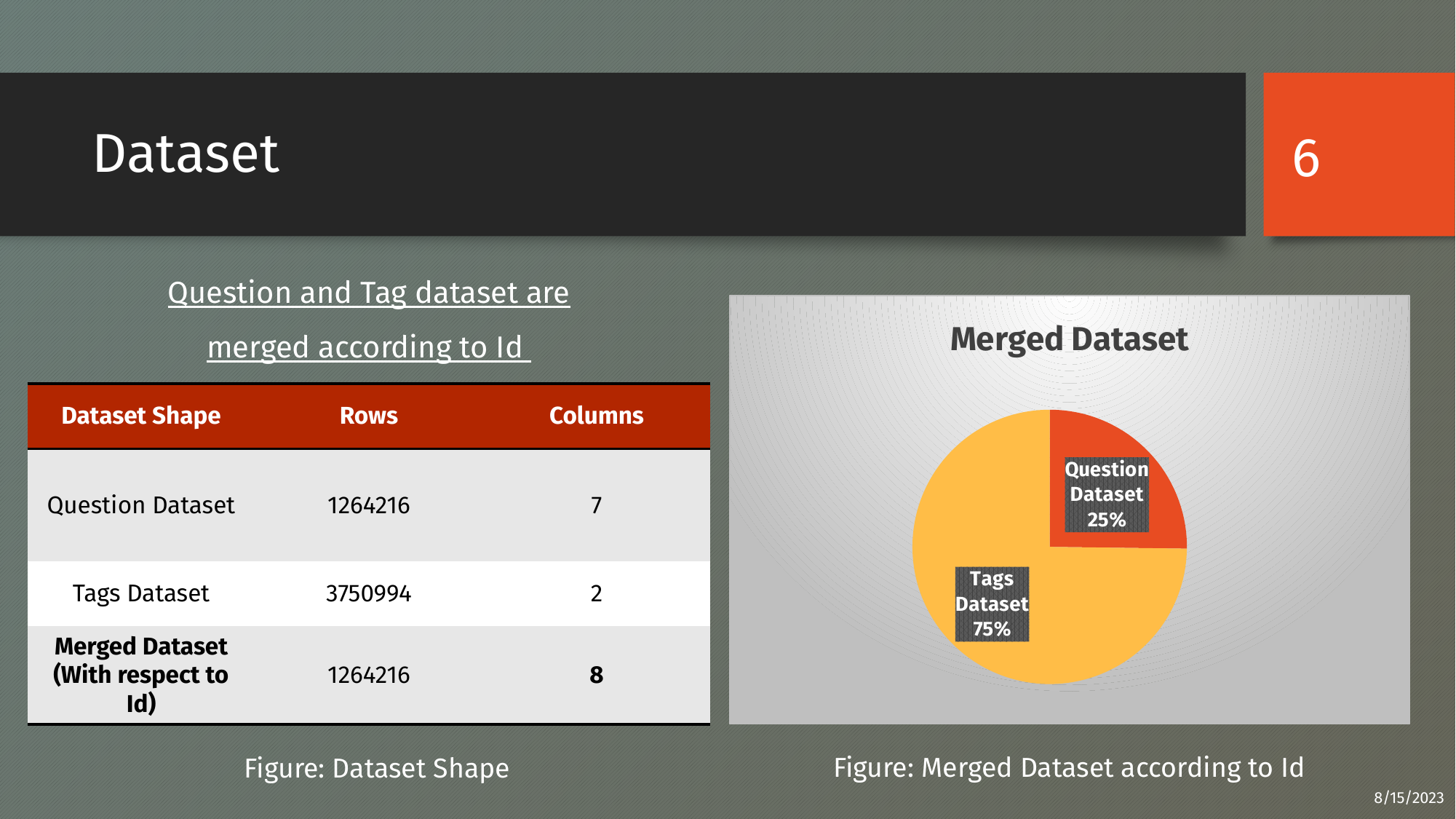

6
# Dataset
Question and Tag dataset are merged according to Id

### Chart:

| Category | Merged Dataset |
|---|---|
| Question Dataset | 1264216.0 |
| Tags Dataset | 3750994.0 |
| Dataset Shape | Rows | Columns |
| --- | --- | --- |
| Question Dataset | 1264216 | 7 |
| Tags Dataset | 3750994 | 2 |
| Merged Dataset (With respect to Id) | 1264216 | 8 |
Figure: Merged Dataset according to Id
Figure: Dataset Shape
8/15/2023